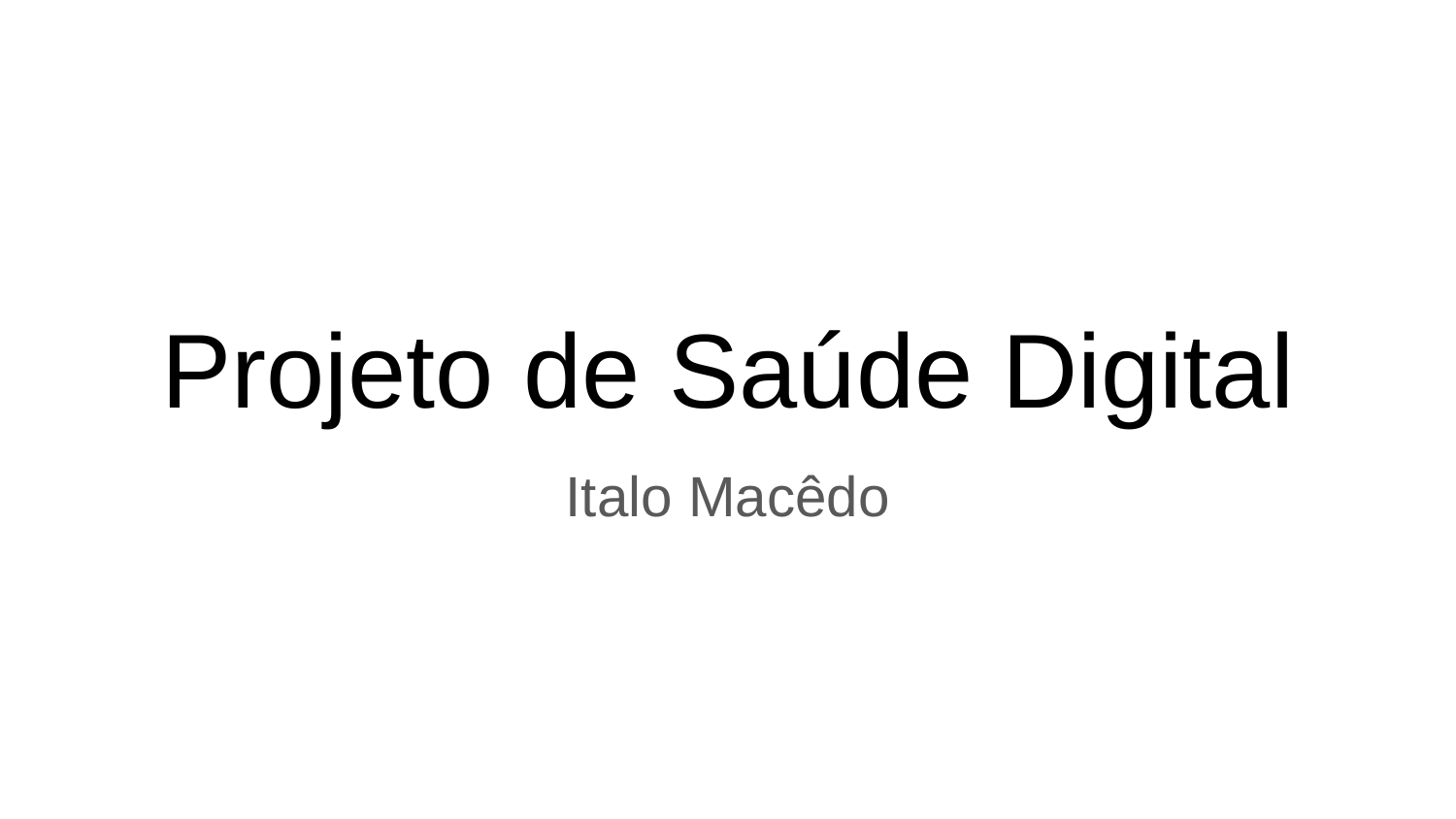

# Projeto de Saúde Digital
Italo Macêdo